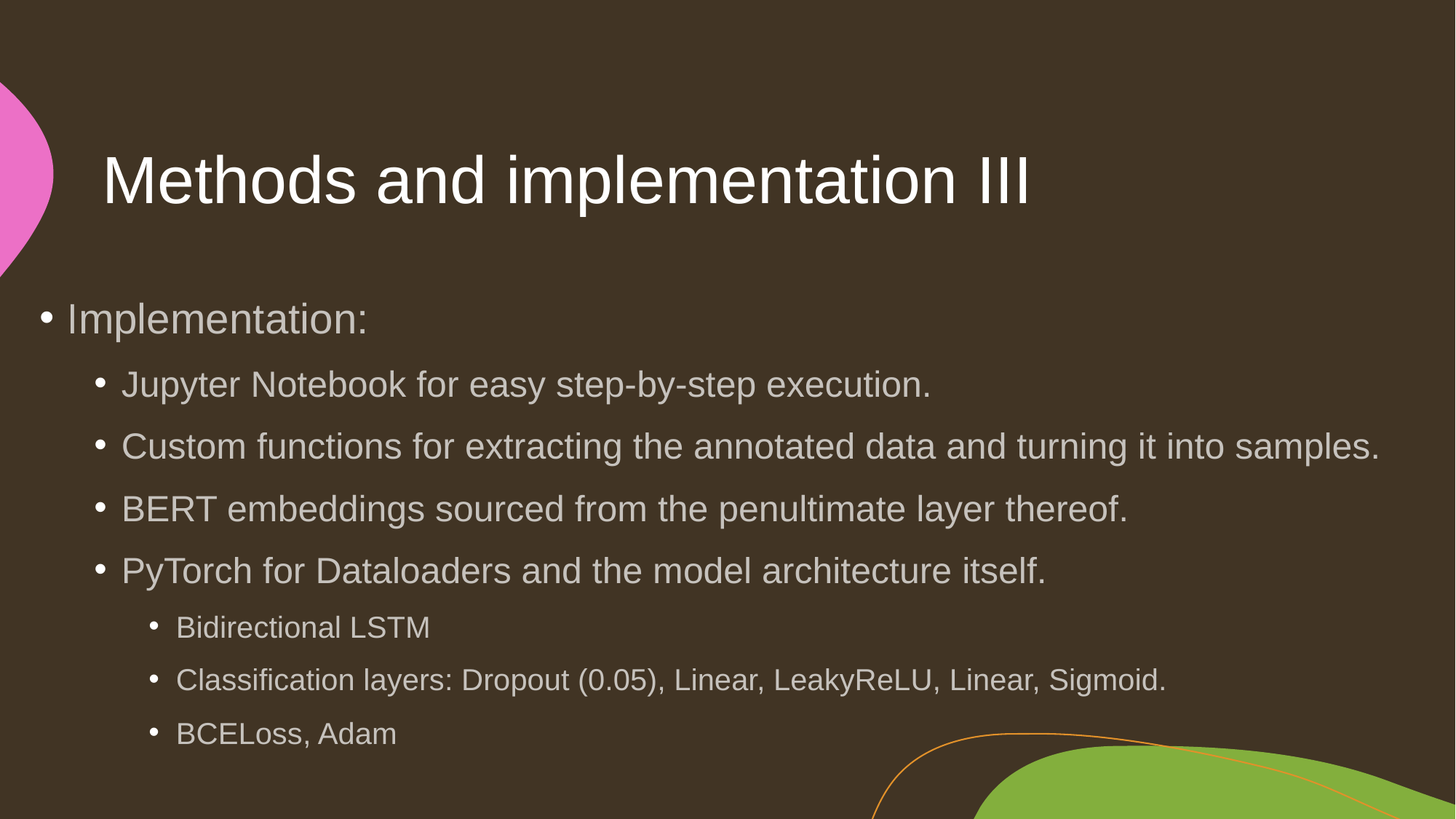

# Methods and implementation III
Implementation:
Jupyter Notebook for easy step-by-step execution.
Custom functions for extracting the annotated data and turning it into samples.
BERT embeddings sourced from the penultimate layer thereof.
PyTorch for Dataloaders and the model architecture itself.
Bidirectional LSTM
Classification layers: Dropout (0.05), Linear, LeakyReLU, Linear, Sigmoid.
BCELoss, Adam